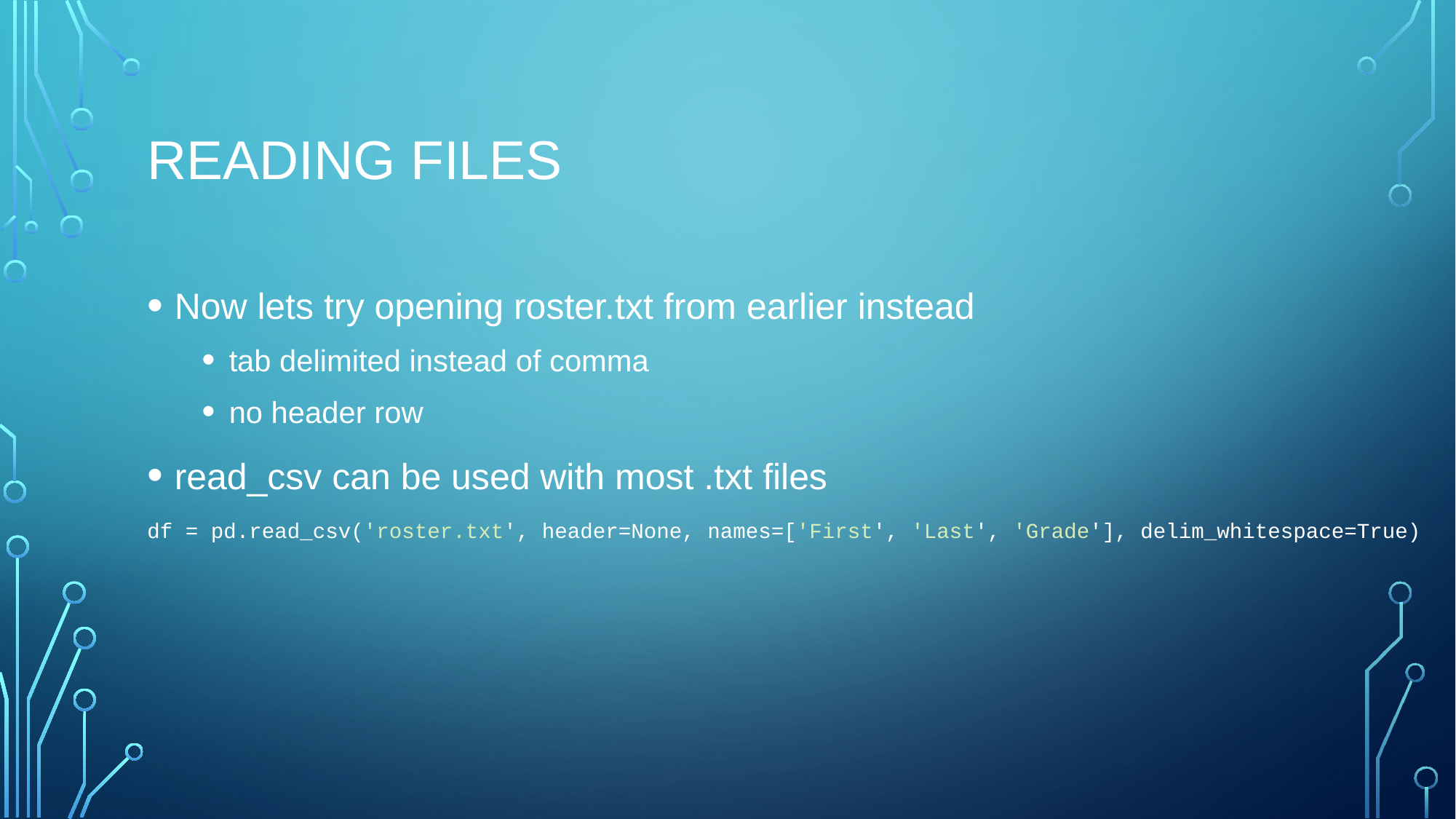

# Reading Files
Now lets try opening roster.txt from earlier instead
tab delimited instead of comma
no header row
read_csv can be used with most .txt files
df = pd.read_csv('roster.txt', header=None, names=['First', 'Last', 'Grade'], delim_whitespace=True)